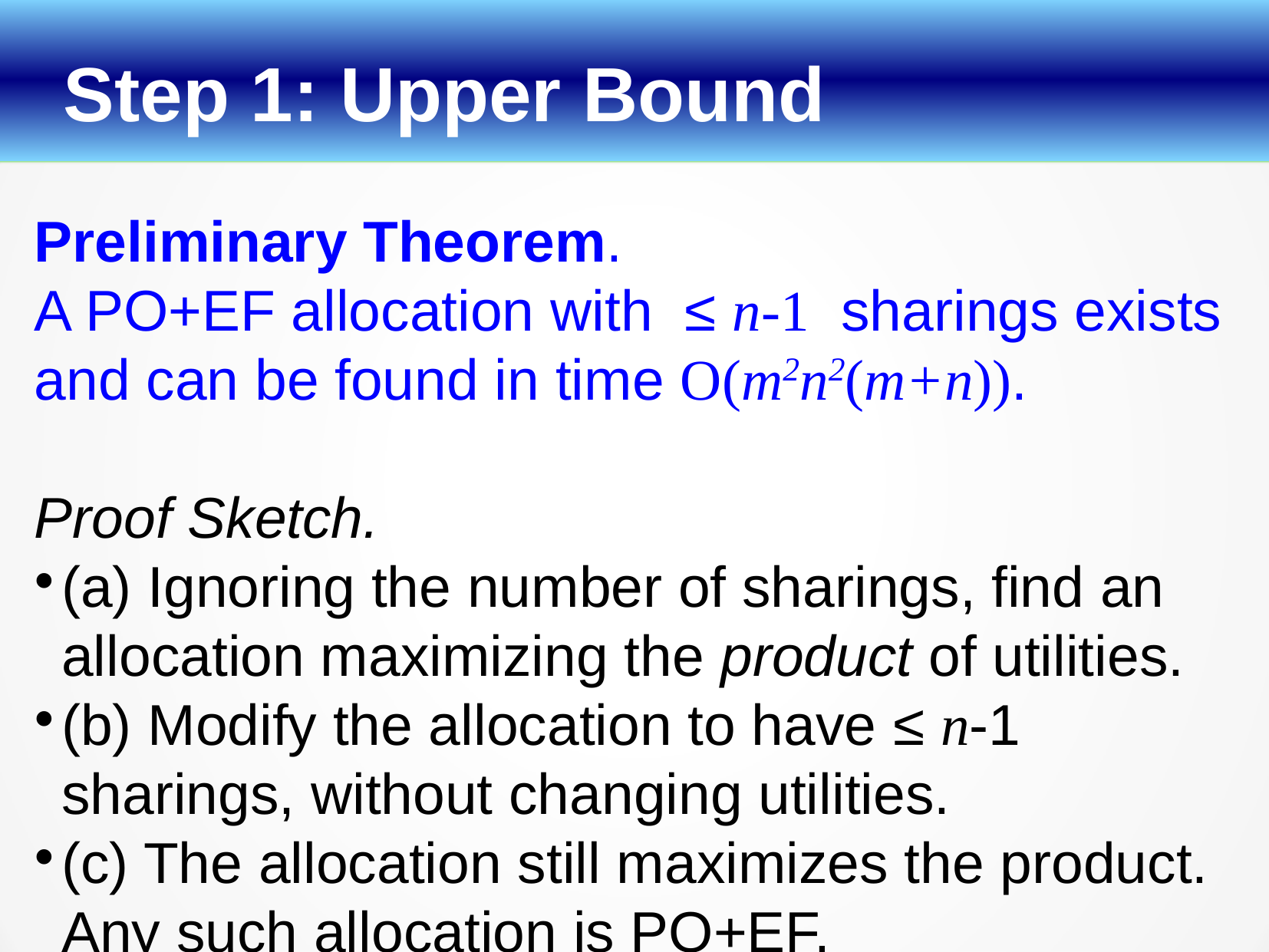

Step 1: Upper Bound
Preliminary Theorem.
A PO+EF allocation with  ≤ n-1  sharings exists and can be found in time O(m2n2(m+n)).

Proof Sketch.
(a) Ignoring the number of sharings, find an allocation maximizing the product of utilities.
(b) Modify the allocation to have ≤ n-1 sharings, without changing utilities.
(c) The allocation still maximizes the product. Any such allocation is PO+EF.